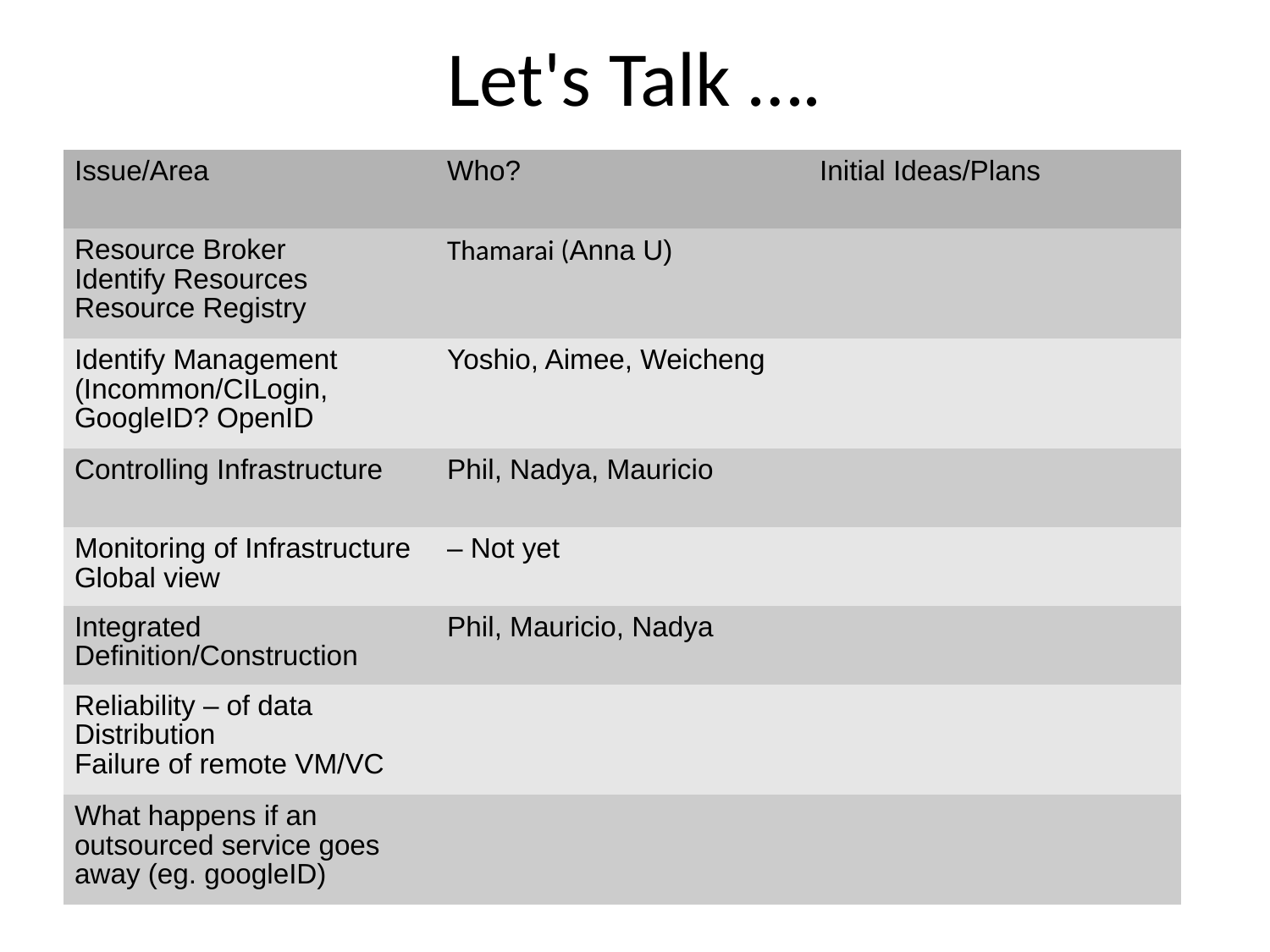

Let's Talk ….
| Issue/Area | Who? | Initial Ideas/Plans |
| --- | --- | --- |
| Resource Broker Identify Resources Resource Registry | Thamarai (Anna U) |  |
| Identify Management (Incommon/CILogin, GoogleID? OpenID | Yoshio, Aimee, Weicheng |  |
| Controlling Infrastructure | Phil, Nadya, Mauricio |  |
| Monitoring of Infrastructure Global view | – Not yet |  |
| Integrated Definition/Construction | Phil, Mauricio, Nadya |  |
| Reliability – of data Distribution Failure of remote VM/VC |  |  |
| What happens if an outsourced service goes away (eg. googleID) |  |  |